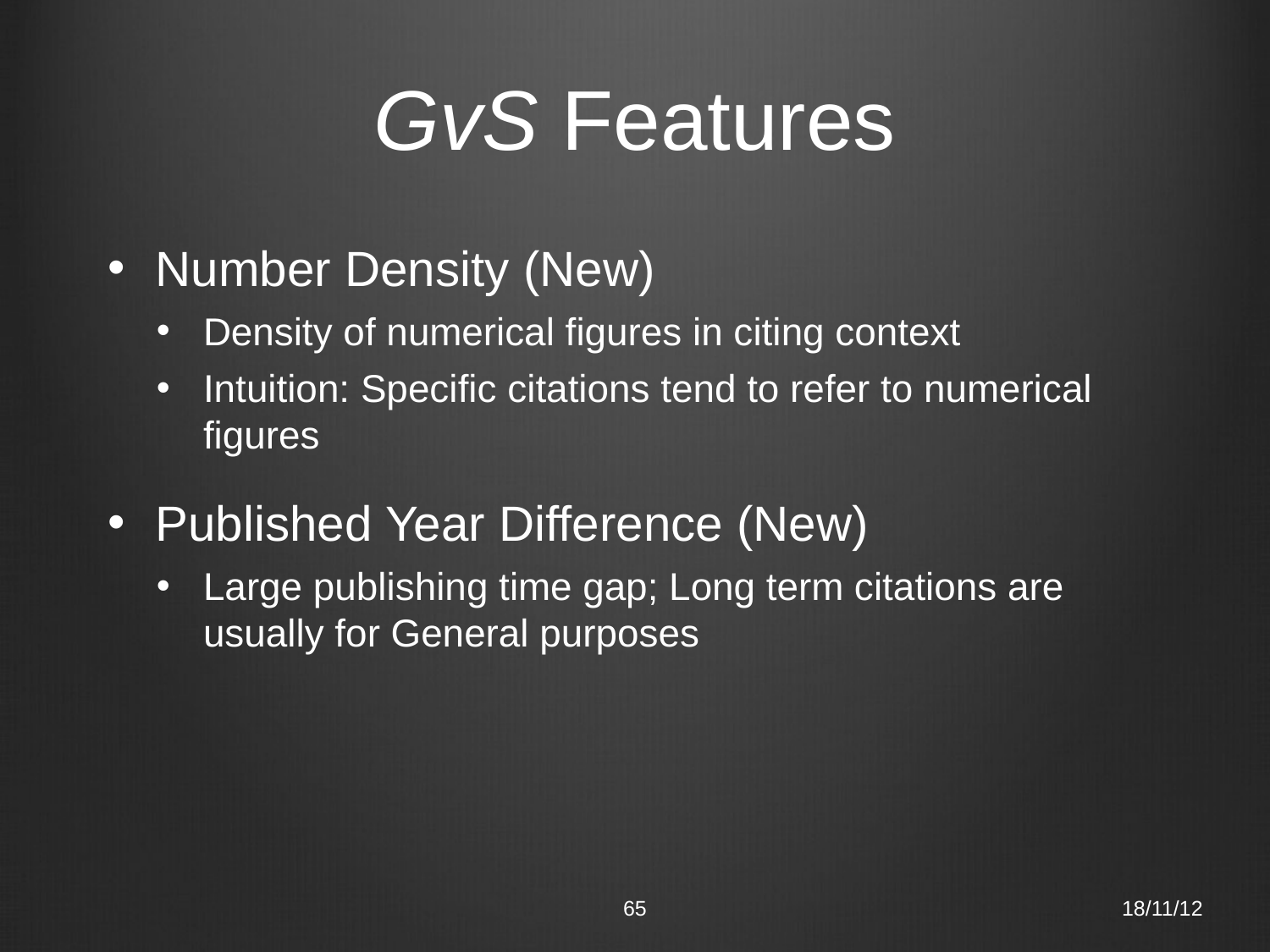

# GvS Features
Number Density (New)
Density of numerical figures in citing context
Intuition: Specific citations tend to refer to numerical figures
Published Year Difference (New)
Large publishing time gap; Long term citations are usually for General purposes
65
18/11/12